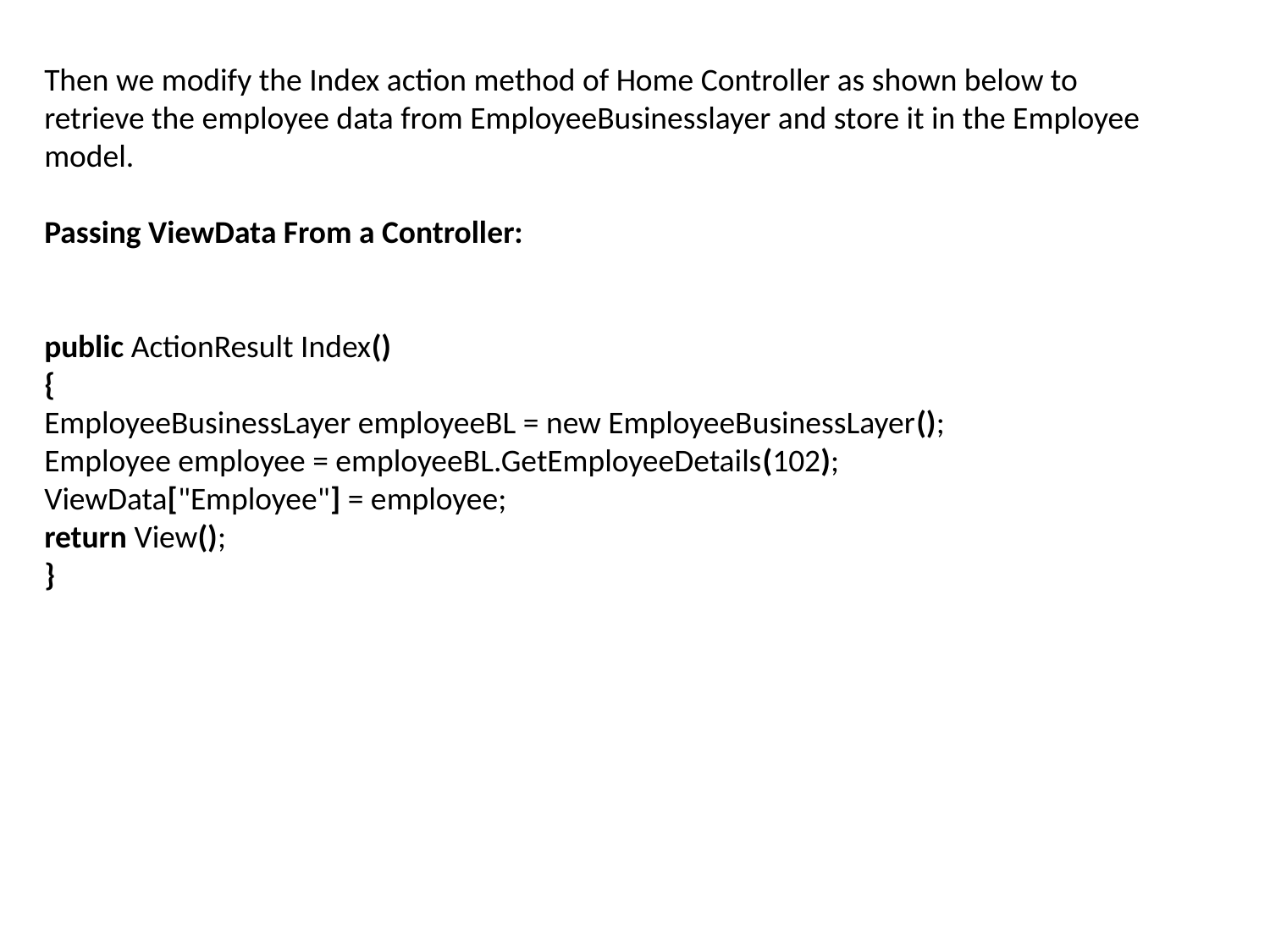

Then we modify the Index action method of Home Controller as shown below to retrieve the employee data from EmployeeBusinesslayer and store it in the Employee model.

Passing ViewData From a Controller:

public ActionResult Index()
{
EmployeeBusinessLayer employeeBL = new EmployeeBusinessLayer();
Employee employee = employeeBL.GetEmployeeDetails(102);
ViewData["Employee"] = employee;
return View();
}